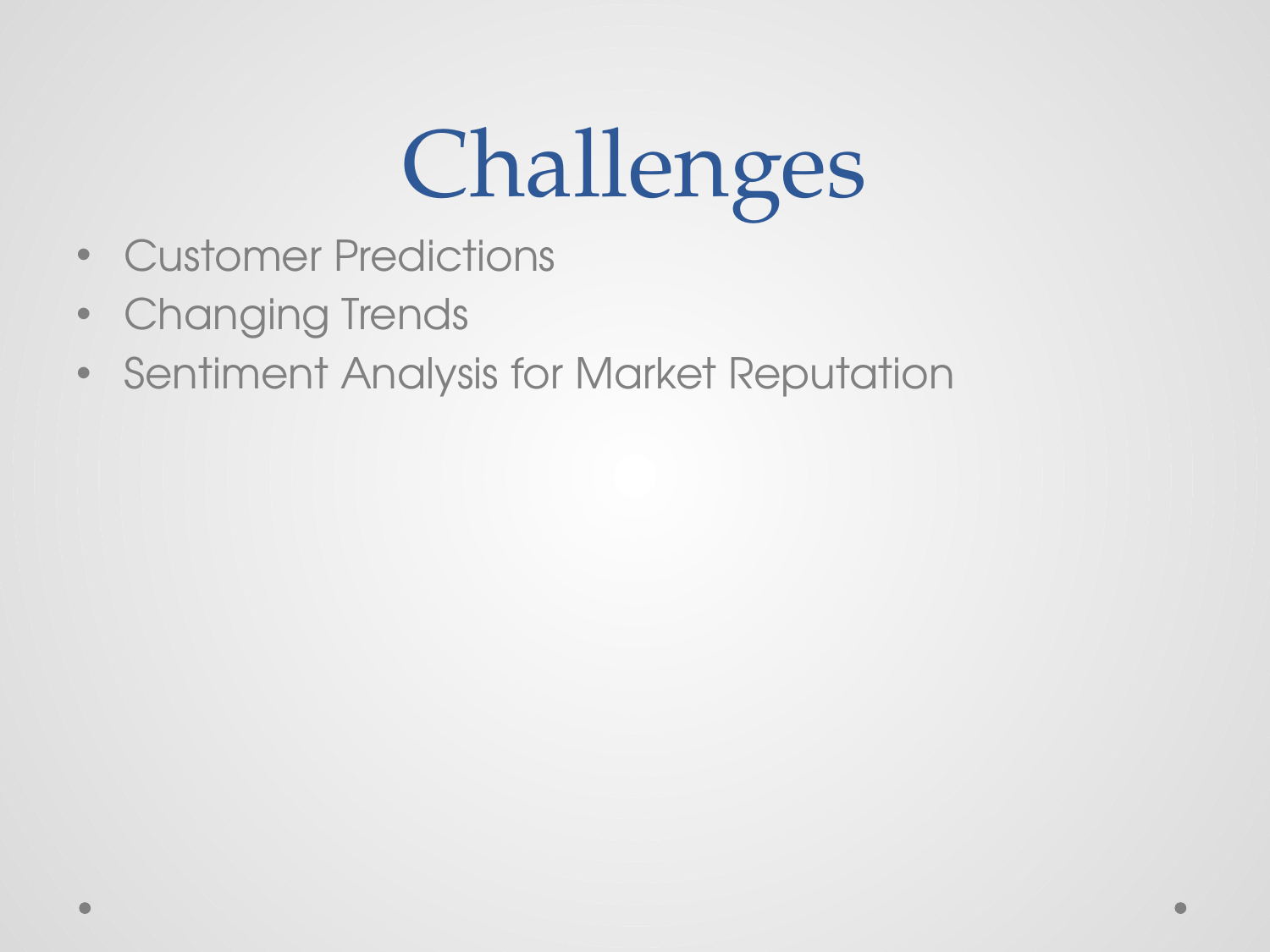

# Challenges
Customer Predictions
Changing Trends
Sentiment Analysis for Market Reputation